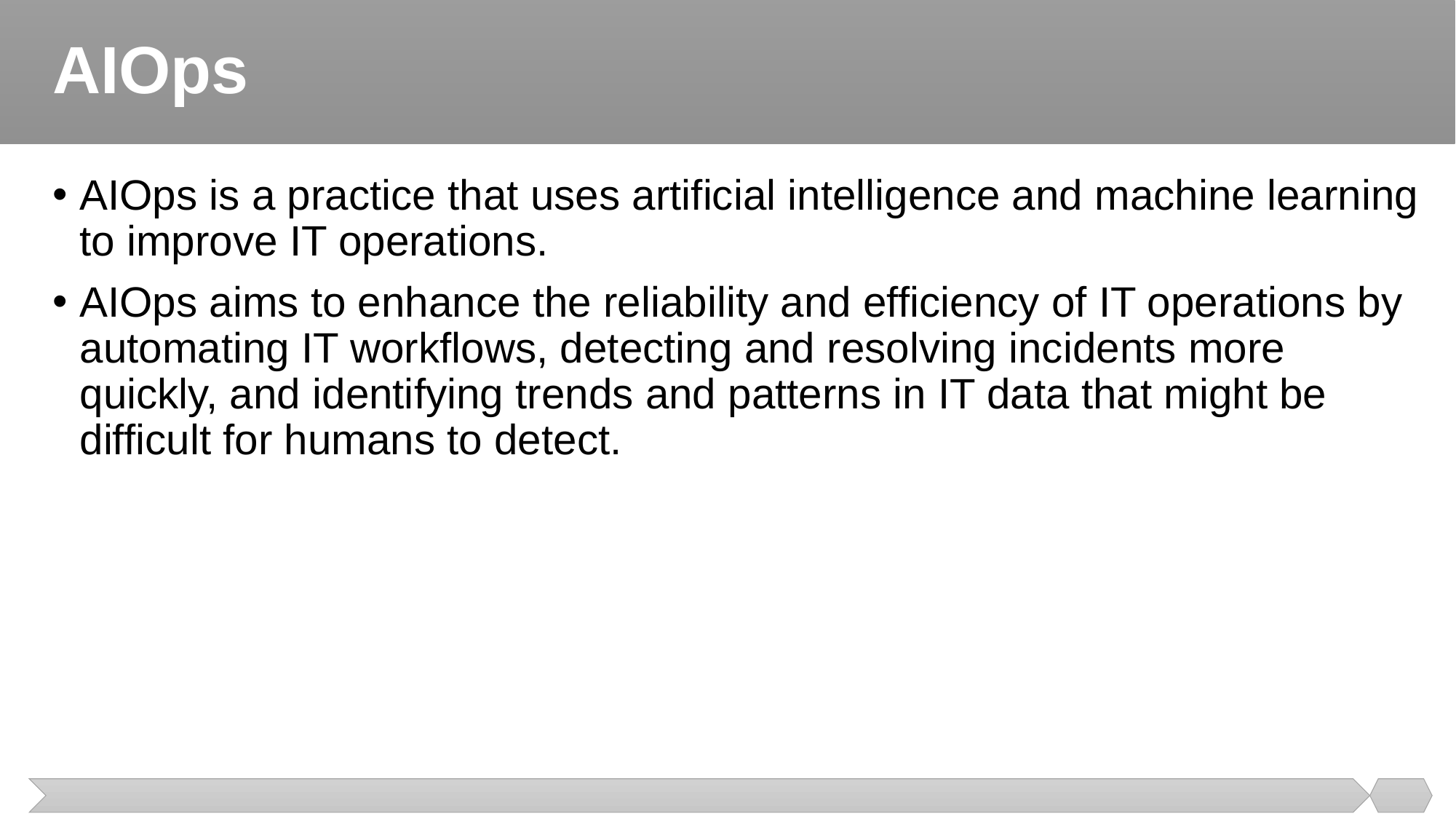

# AIOps
AIOps is a practice that uses artificial intelligence and machine learning to improve IT operations.
AIOps aims to enhance the reliability and efficiency of IT operations by automating IT workflows, detecting and resolving incidents more quickly, and identifying trends and patterns in IT data that might be difficult for humans to detect.